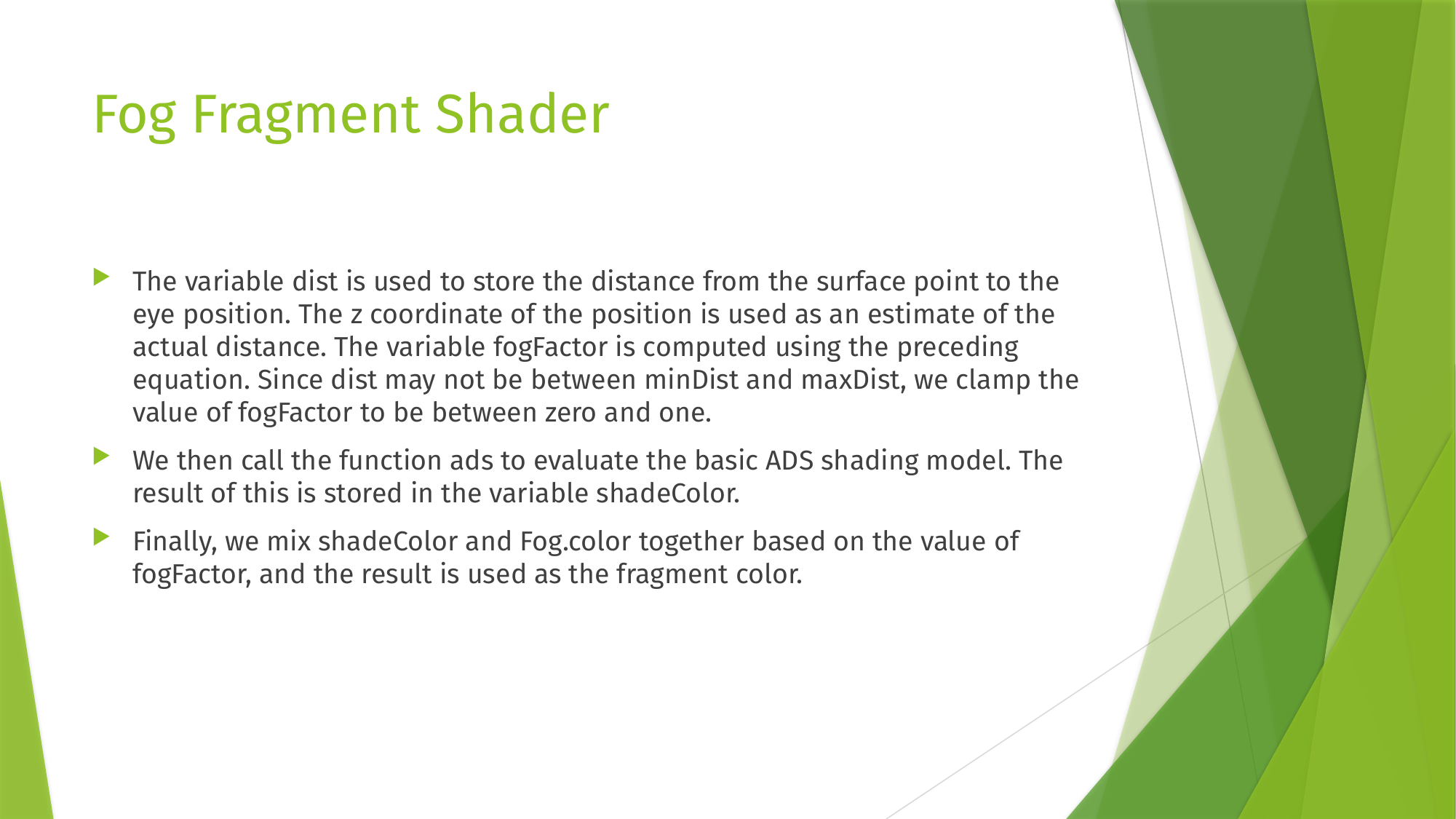

# Fog Fragment Shader
The variable dist is used to store the distance from the surface point to the eye position. The z coordinate of the position is used as an estimate of the actual distance. The variable fogFactor is computed using the preceding equation. Since dist may not be between minDist and maxDist, we clamp the value of fogFactor to be between zero and one.
We then call the function ads to evaluate the basic ADS shading model. The result of this is stored in the variable shadeColor.
Finally, we mix shadeColor and Fog.color together based on the value of fogFactor, and the result is used as the fragment color.